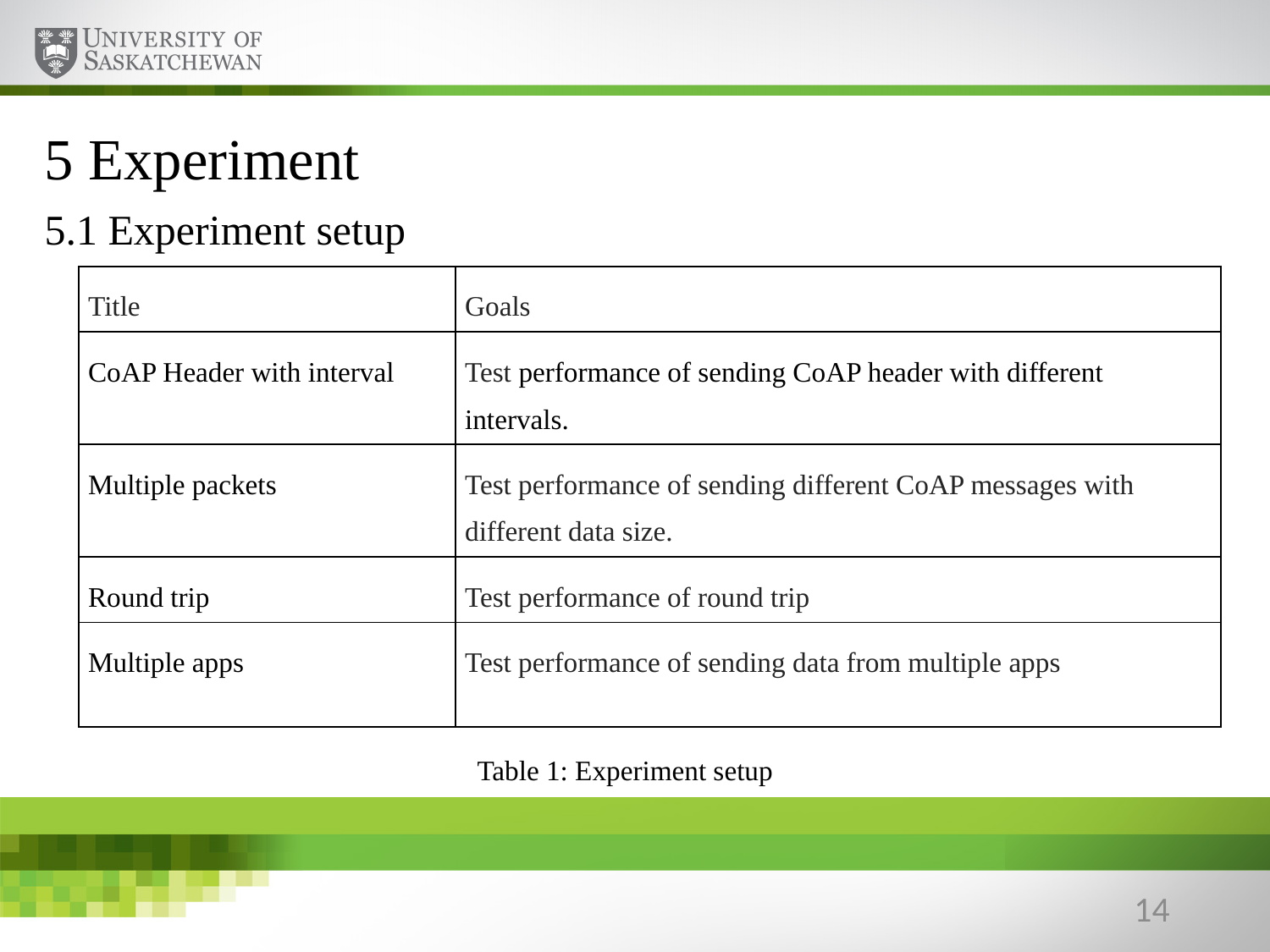

# 5 Experiment
5.1 Experiment setup
| Title | Goals |
| --- | --- |
| CoAP Header with interval | Test performance of sending CoAP header with different intervals. |
| Multiple packets | Test performance of sending different CoAP messages with different data size. |
| Round trip | Test performance of round trip |
| Multiple apps | Test performance of sending data from multiple apps |
Table 1: Experiment setup

14